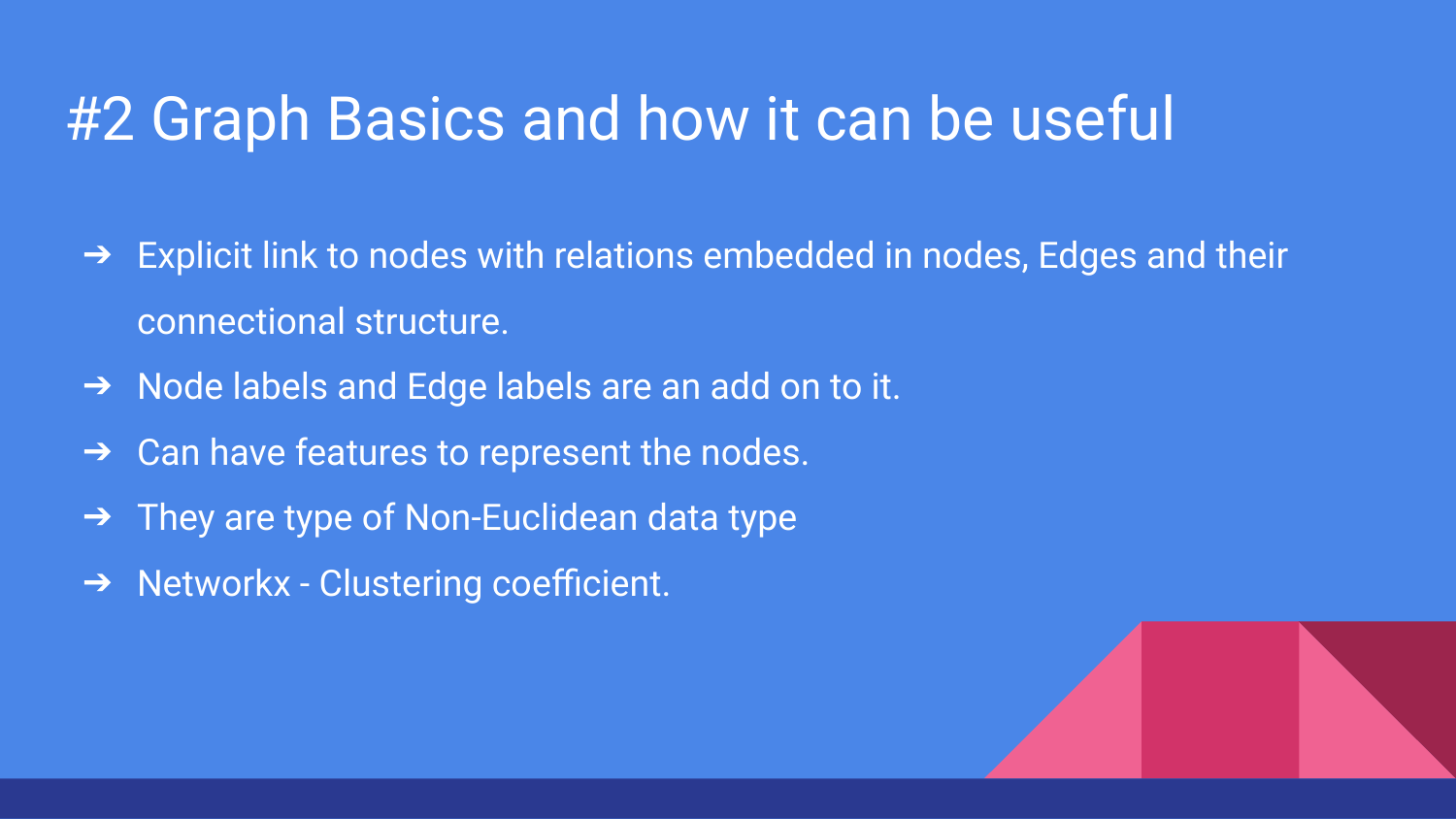

# #2 Graph Basics and how it can be useful
Explicit link to nodes with relations embedded in nodes, Edges and their connectional structure.
Node labels and Edge labels are an add on to it.
Can have features to represent the nodes.
They are type of Non-Euclidean data type
Networkx - Clustering coefficient.